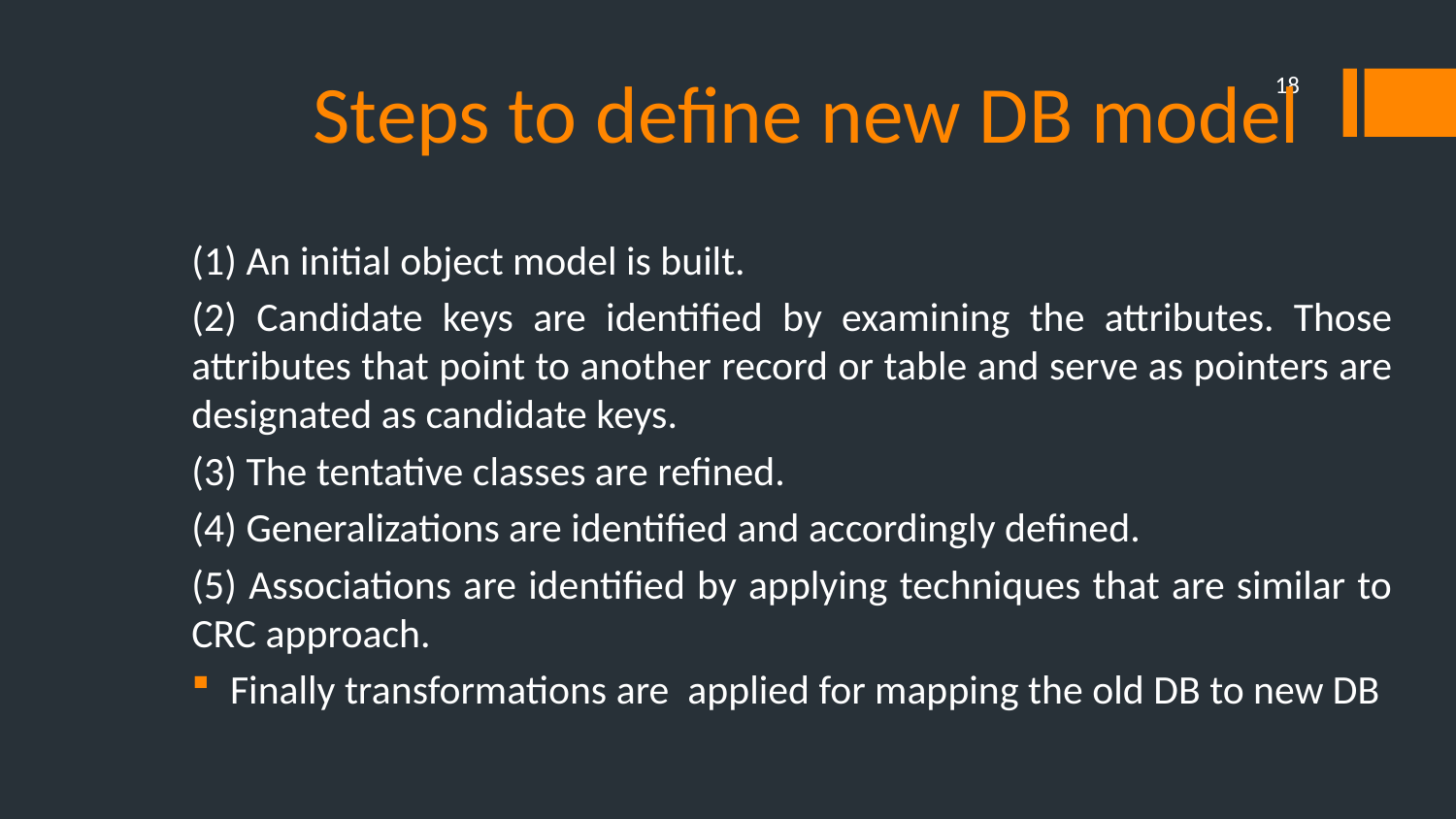

# Steps to define new DB model
18
(1) An initial object model is built.
(2) Candidate keys are identified by examining the attributes. Those attributes that point to another record or table and serve as pointers are designated as candidate keys.
(3) The tentative classes are refined.
(4) Generalizations are identified and accordingly defined.
(5) Associations are identified by applying techniques that are similar to CRC approach.
 Finally transformations are  applied for mapping the old DB to new DB